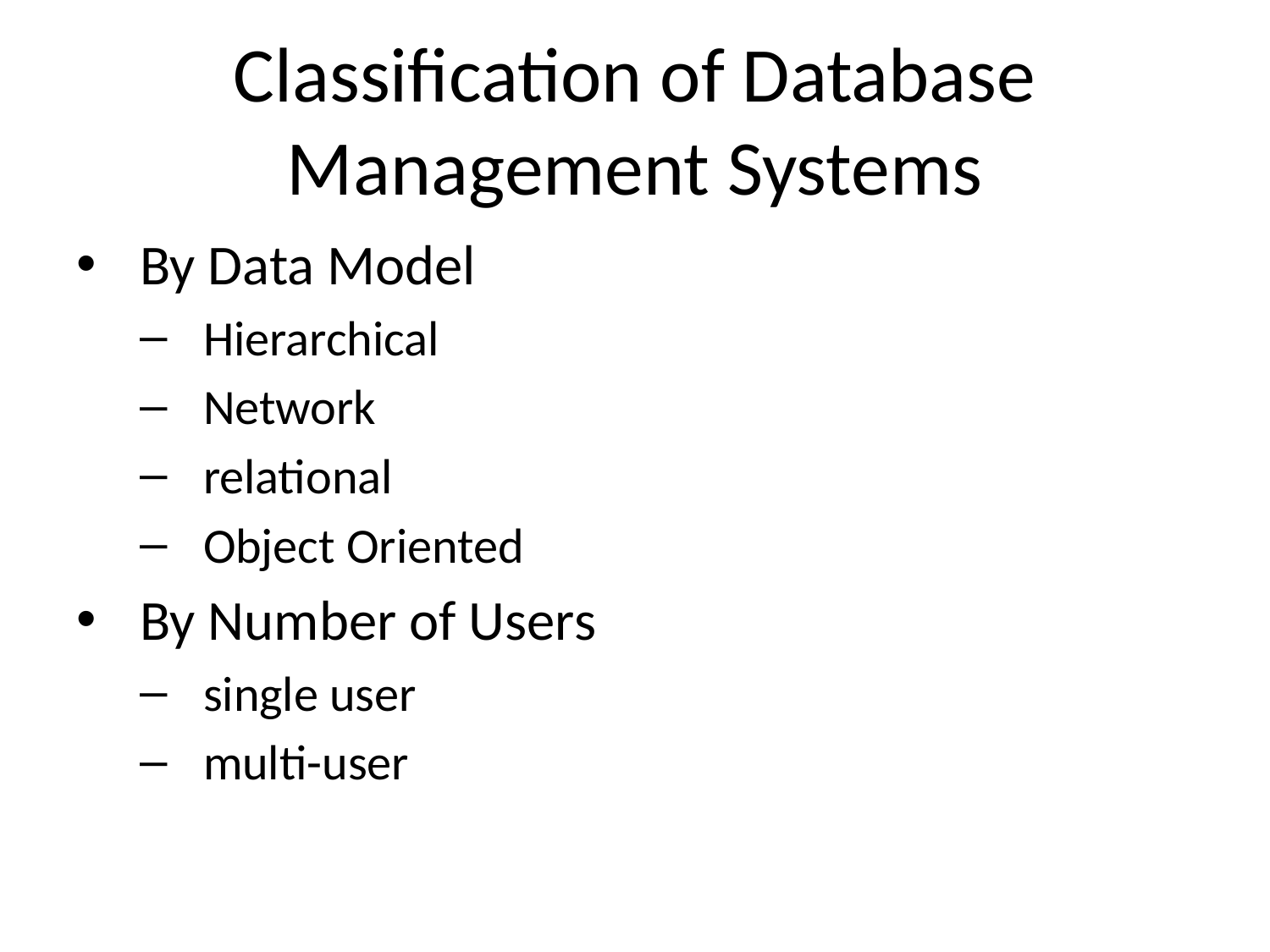

# Classification of Database Management Systems
By Data Model
Hierarchical
Network
relational
Object Oriented
By Number of Users
single user
multi-user